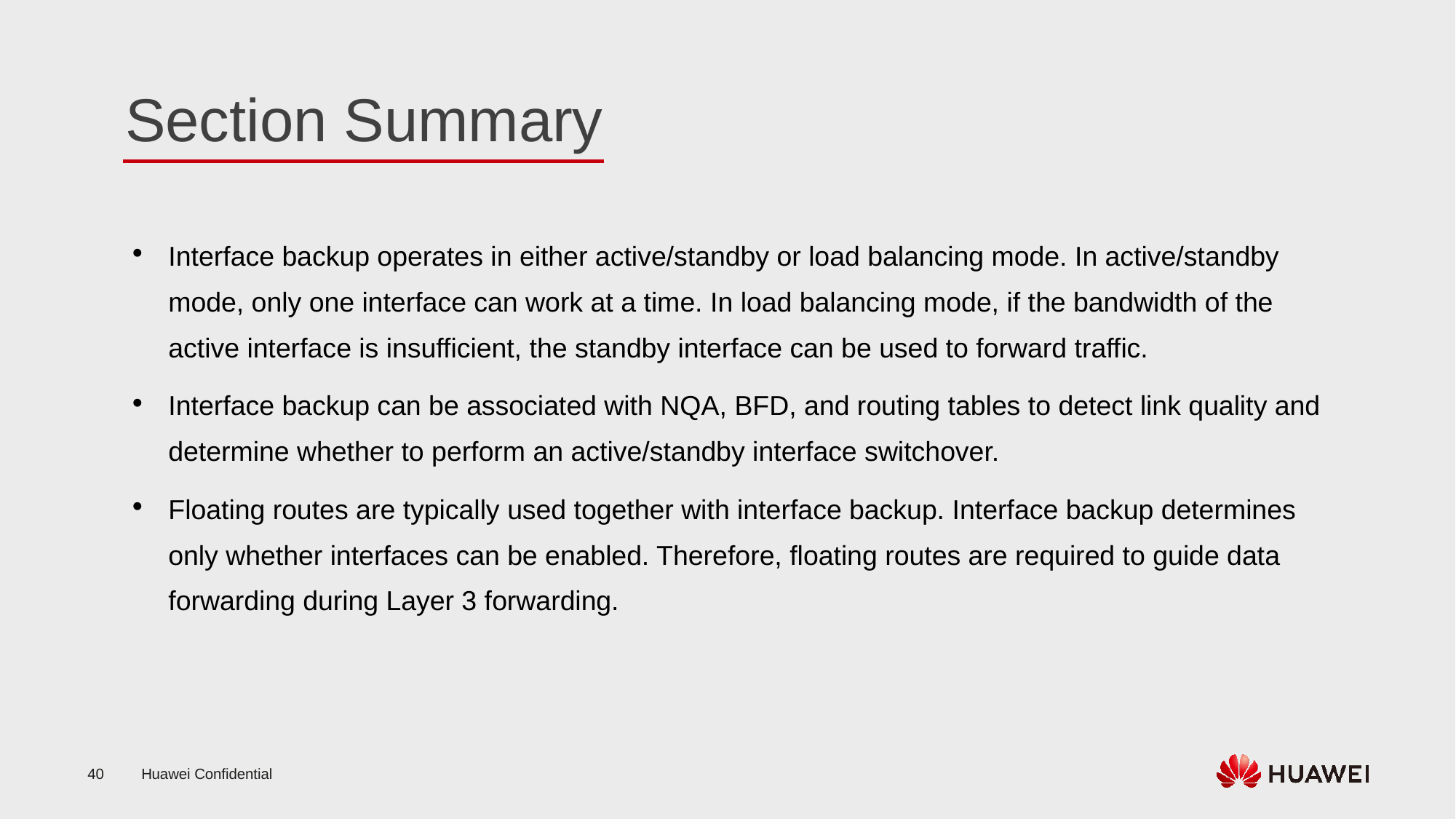

Interface backup operates in either active/standby or load balancing mode. In active/standby mode, only one interface can work at a time. In load balancing mode, if the bandwidth of the active interface is insufficient, the standby interface can be used to forward traffic.
Interface backup can be associated with NQA, BFD, and routing tables to detect link quality and determine whether to perform an active/standby interface switchover.
Floating routes are typically used together with interface backup. Interface backup determines only whether interfaces can be enabled. Therefore, floating routes are required to guide data forwarding during Layer 3 forwarding.